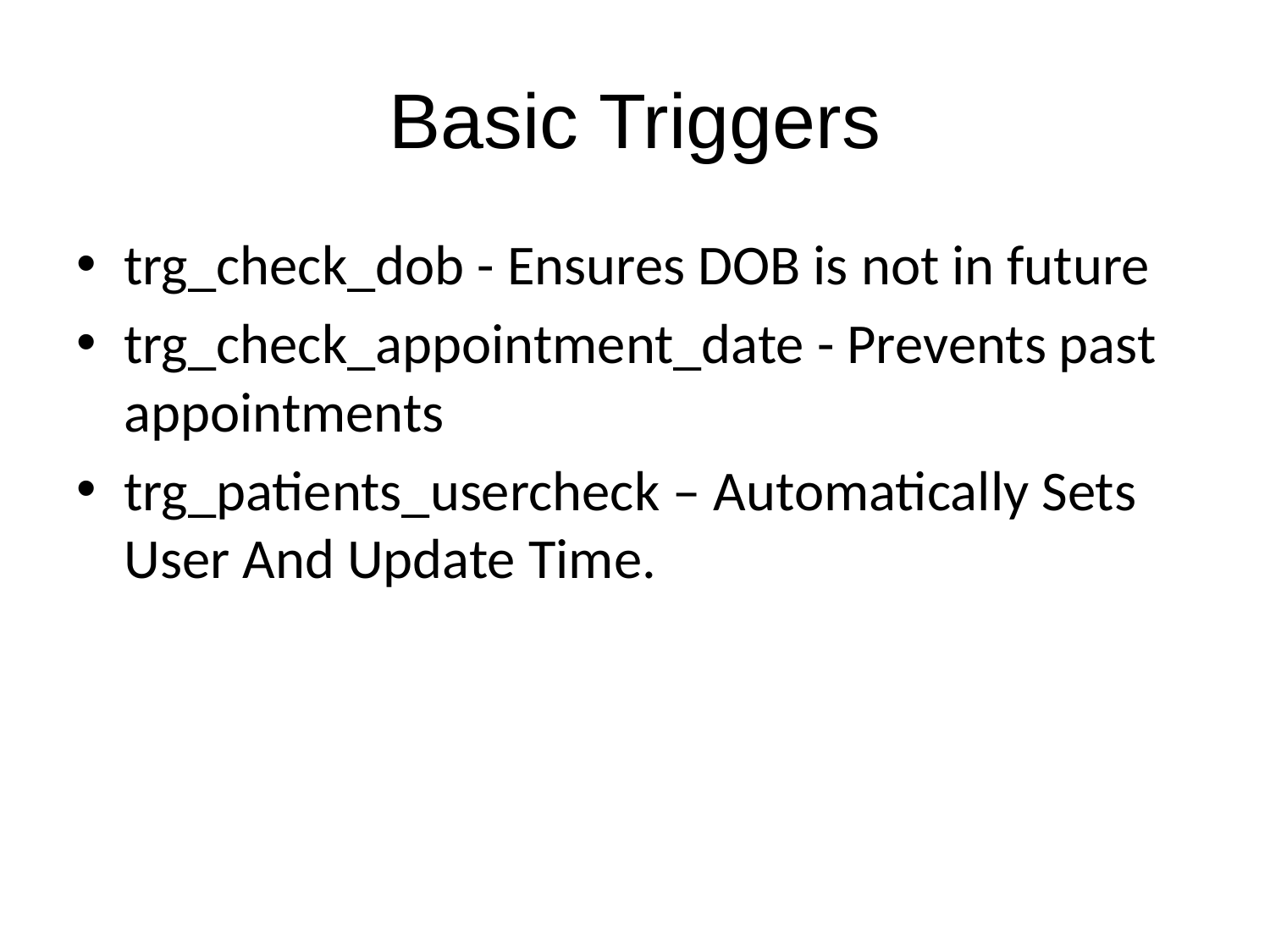

# Basic Triggers
trg_check_dob - Ensures DOB is not in future
trg_check_appointment_date - Prevents past appointments
trg_patients_usercheck – Automatically Sets User And Update Time.